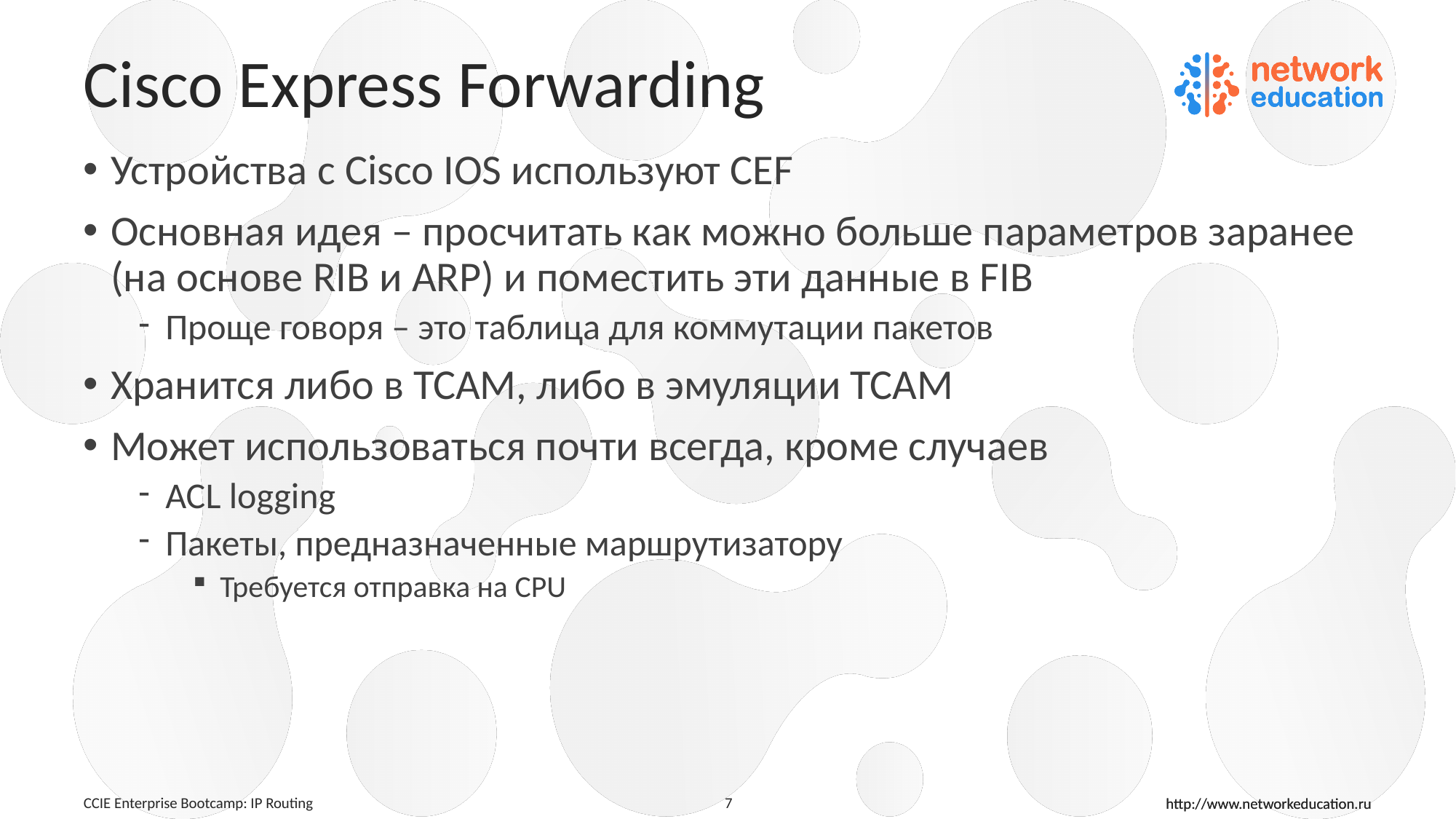

# Cisco Express Forwarding
Устройства с Cisco IOS используют CEF
Основная идея – просчитать как можно больше параметров заранее (на основе RIB и ARP) и поместить эти данные в FIB
Проще говоря – это таблица для коммутации пакетов
Хранится либо в ТСАМ, либо в эмуляции ТСАМ
Может использоваться почти всегда, кроме случаев
ACL logging
Пакеты, предназначенные маршрутизатору
Требуется отправка на CPU
CCIE Enterprise Bootcamp: IP Routing